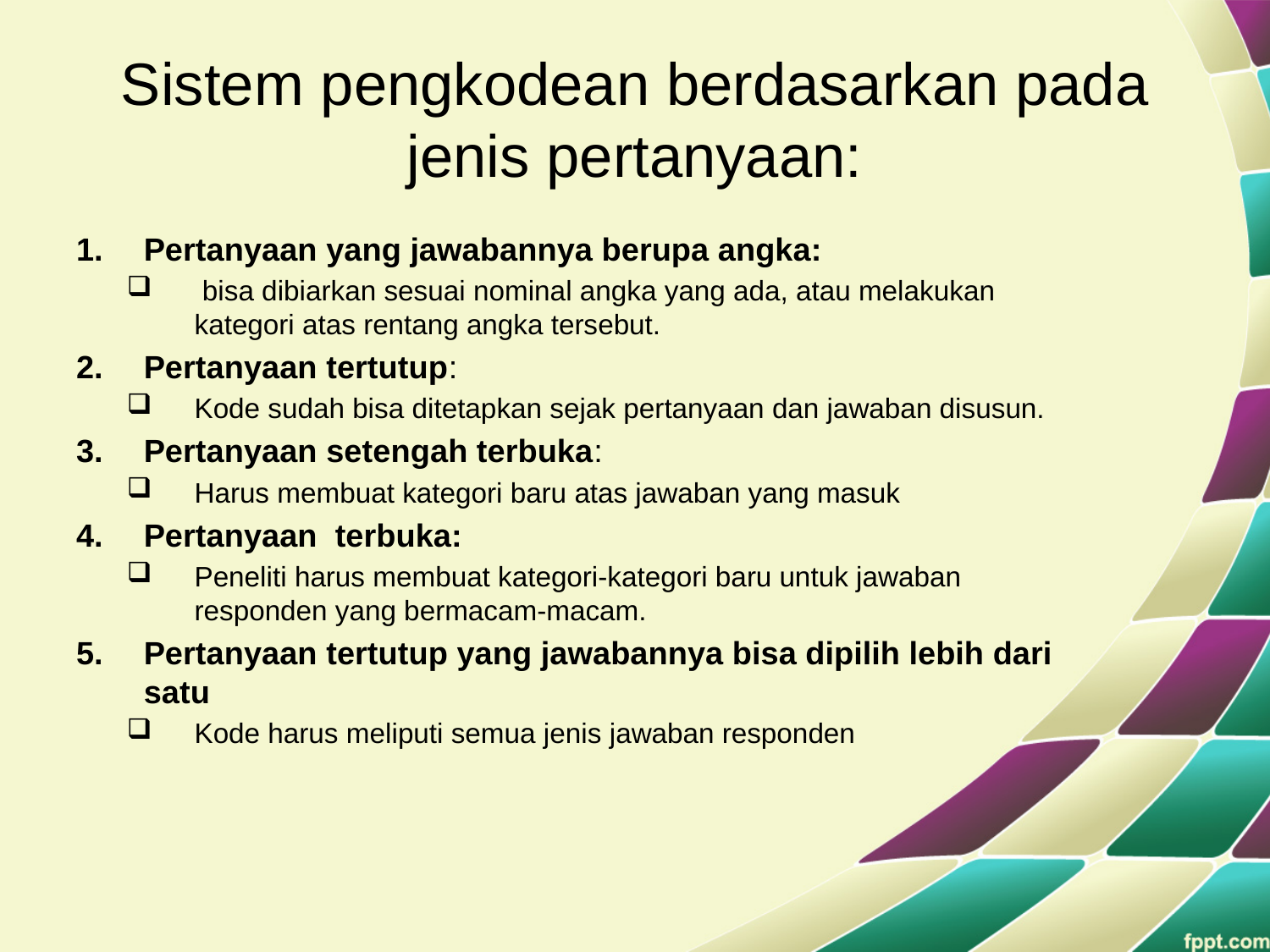

# Sistem pengkodean berdasarkan pada jenis pertanyaan:
Pertanyaan yang jawabannya berupa angka:
 bisa dibiarkan sesuai nominal angka yang ada, atau melakukan kategori atas rentang angka tersebut.
Pertanyaan tertutup:
Kode sudah bisa ditetapkan sejak pertanyaan dan jawaban disusun.
Pertanyaan setengah terbuka:
Harus membuat kategori baru atas jawaban yang masuk
Pertanyaan  terbuka:
Peneliti harus membuat kategori-kategori baru untuk jawaban responden yang bermacam-macam.
Pertanyaan tertutup yang jawabannya bisa dipilih lebih dari satu
Kode harus meliputi semua jenis jawaban responden